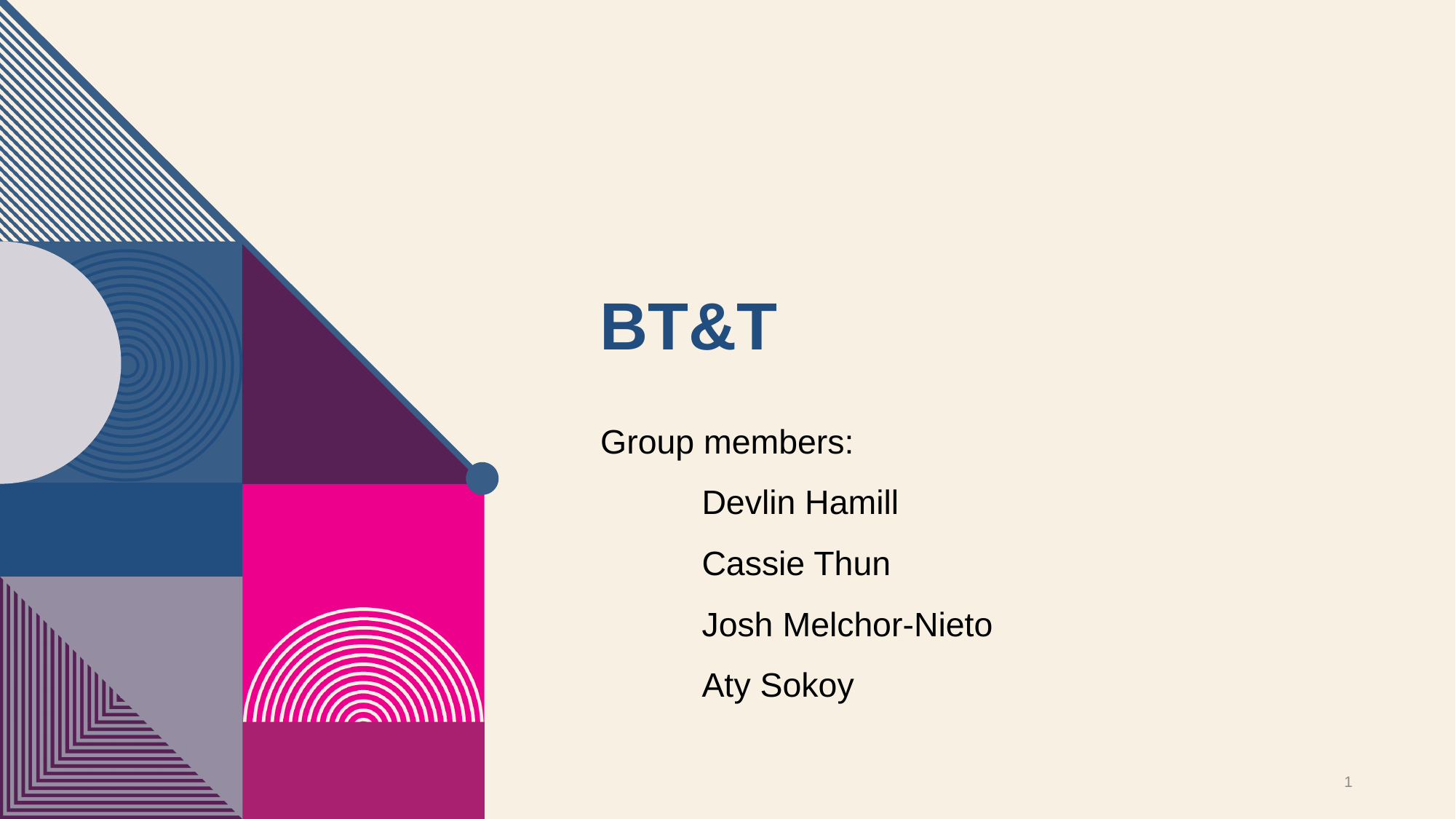

# BT&T
Group members:
	Devlin Hamill
	Cassie Thun
	Josh Melchor-Nieto
	Aty Sokoy
1